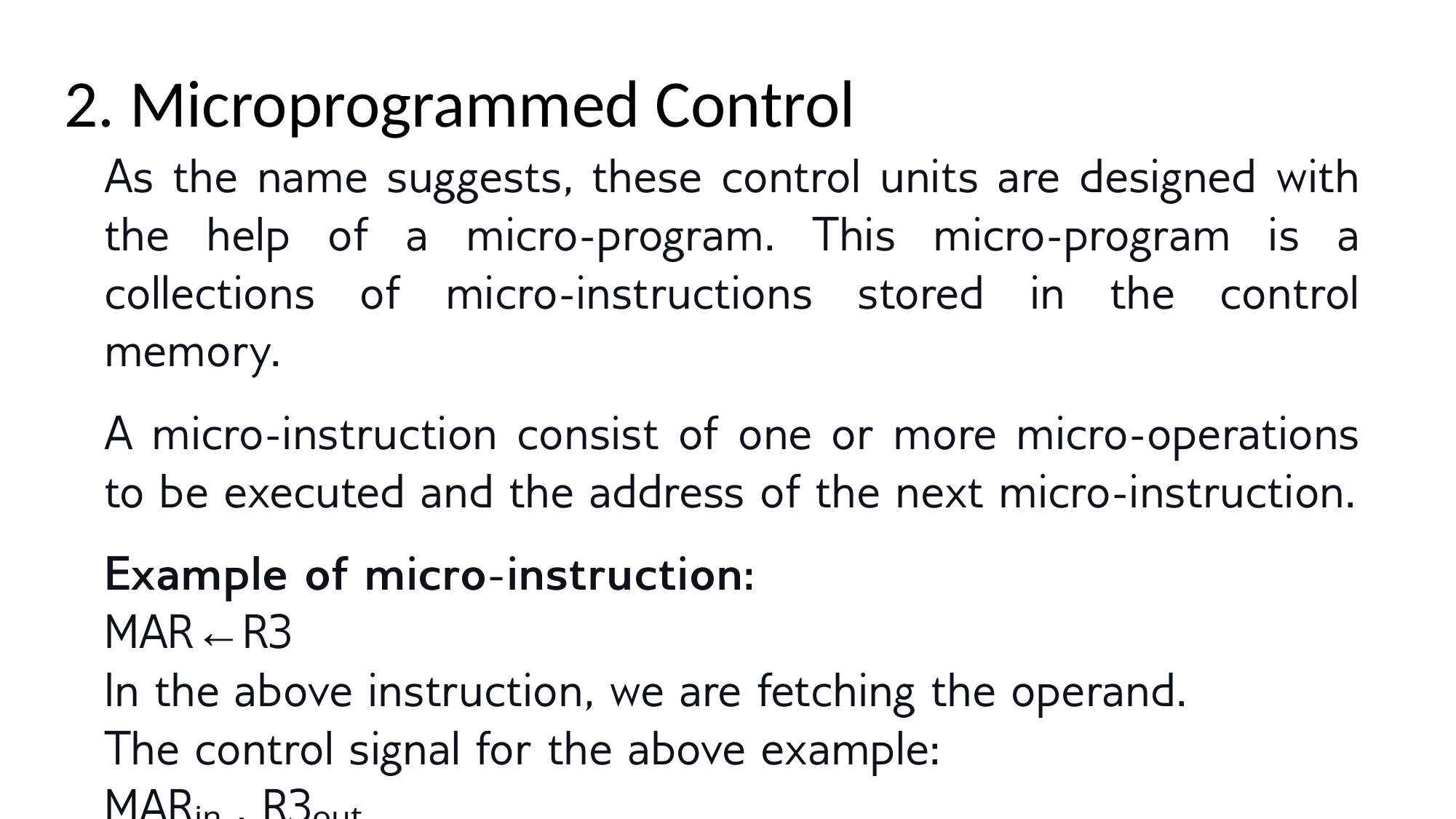

# 2. Microprogrammed Control
As the name suggests, these control units are designed with the help of a micro-program. This micro-program is a collections of micro-instructions stored in the control memory.
A micro-instruction consist of one or more micro-operations to be executed and the address of the next micro-instruction.
Example of micro-instruction:
MAR←R3
In the above instruction, we are fetching the operand.
The control signal for the above example:
MARᵢₙ , R3ₒᵤₜ